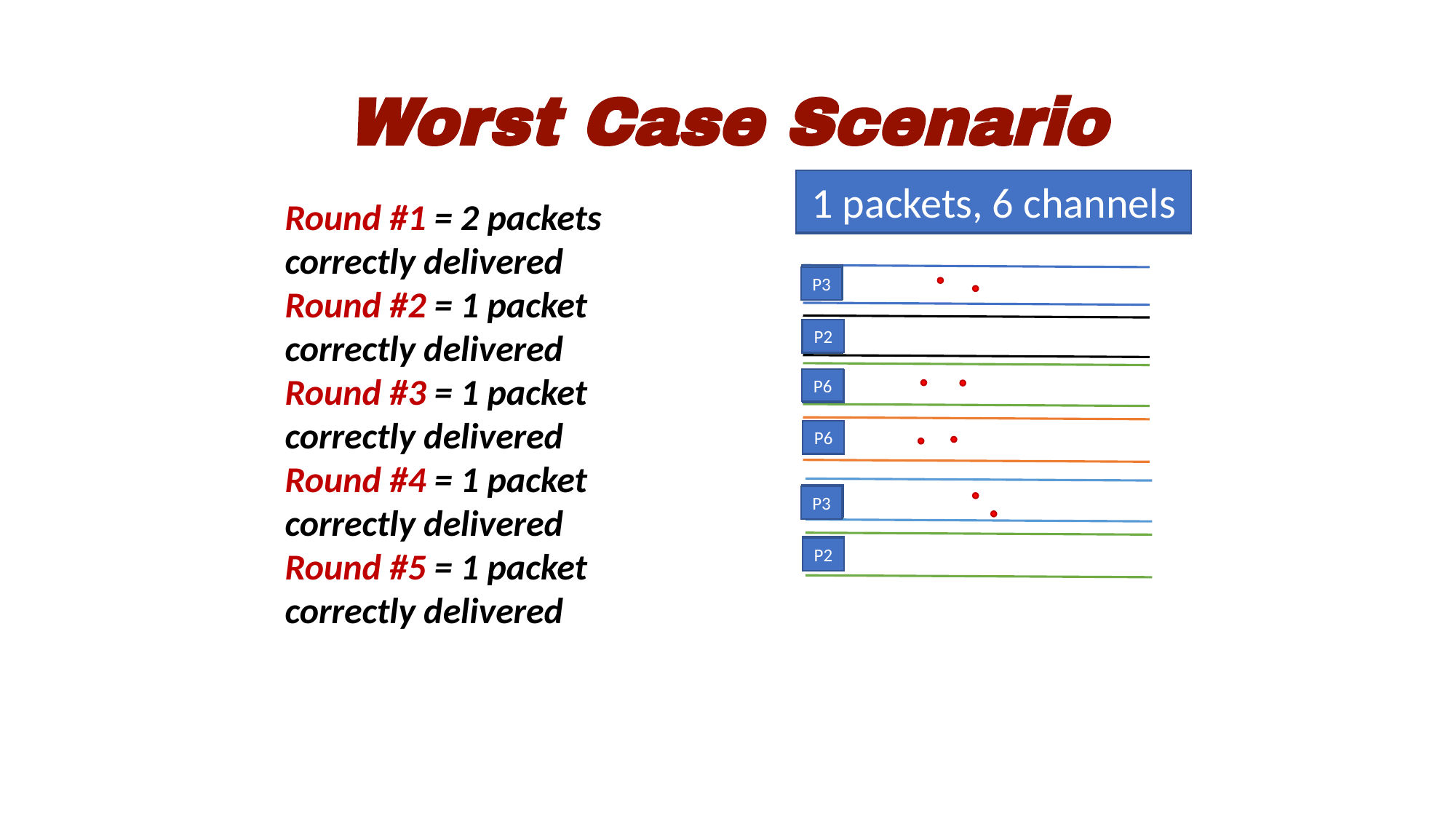

# Worst Case Scenario
3 packets, 6 channels
6 packets, 6 channels
2 packets, 6 channels
1 packets, 6 channels
4 packets, 6 channels
Round #1 = 2 packets correctly delivered
Round #2 = 1 packet correctly delivered
Round #3 = 1 packet correctly delivered
Round #4 = 1 packet correctly delivered
Round #5 = 1 packet correctly delivered

P2
P5
P3

P2
P4
P5
P6
P2
P6

P6
P6
P3

P3
P2
P3

P1
P5
P2